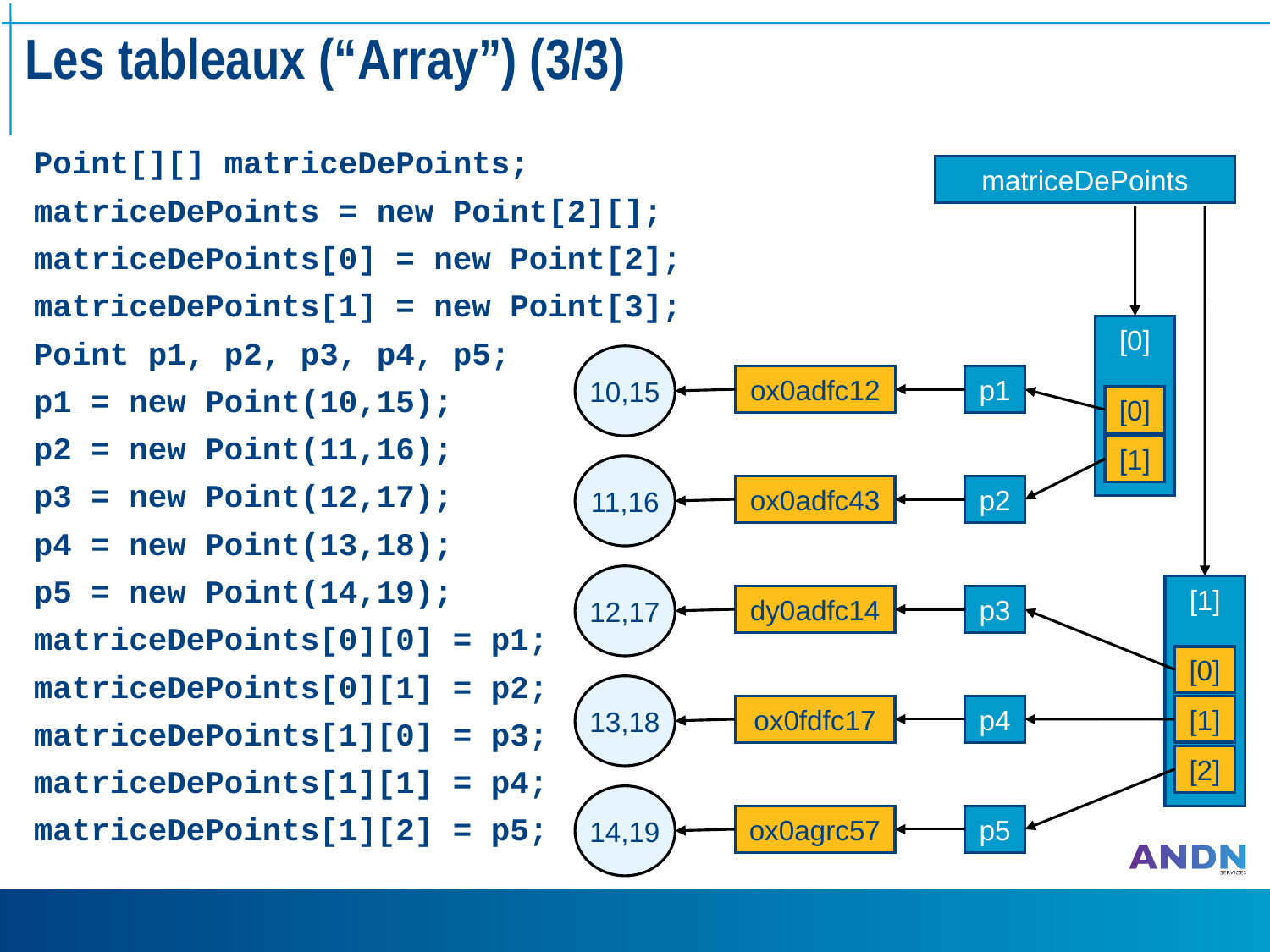

# Les tableaux (“Array”) (3/3)
Point[][] matriceDePoints;
matriceDePoints = new Point[2][];
matriceDePoints[0] = new Point[2];
matriceDePoints[1] = new Point[3];
Point p1, p2, p3, p4, p5;
p1 = new Point(10,15);
p2 = new Point(11,16);
p3 = new Point(12,17);
p4 = new Point(13,18);
p5 = new Point(14,19);
matriceDePoints[0][0] = p1;
matriceDePoints[0][1] = p2;
matriceDePoints[1][0] = p3;
matriceDePoints[1][1] = p4;
matriceDePoints[1][2] = p5;
matriceDePoints

[0]
10,15
ox0adfc12
p1
[0]
[1]
11,16
ox0adfc43
p2
12,17
[1]
dy0adfc14
p3
[0]
13,18
[1]
ox0fdfc17
p4
[2]
14,19
ox0agrc57
p5